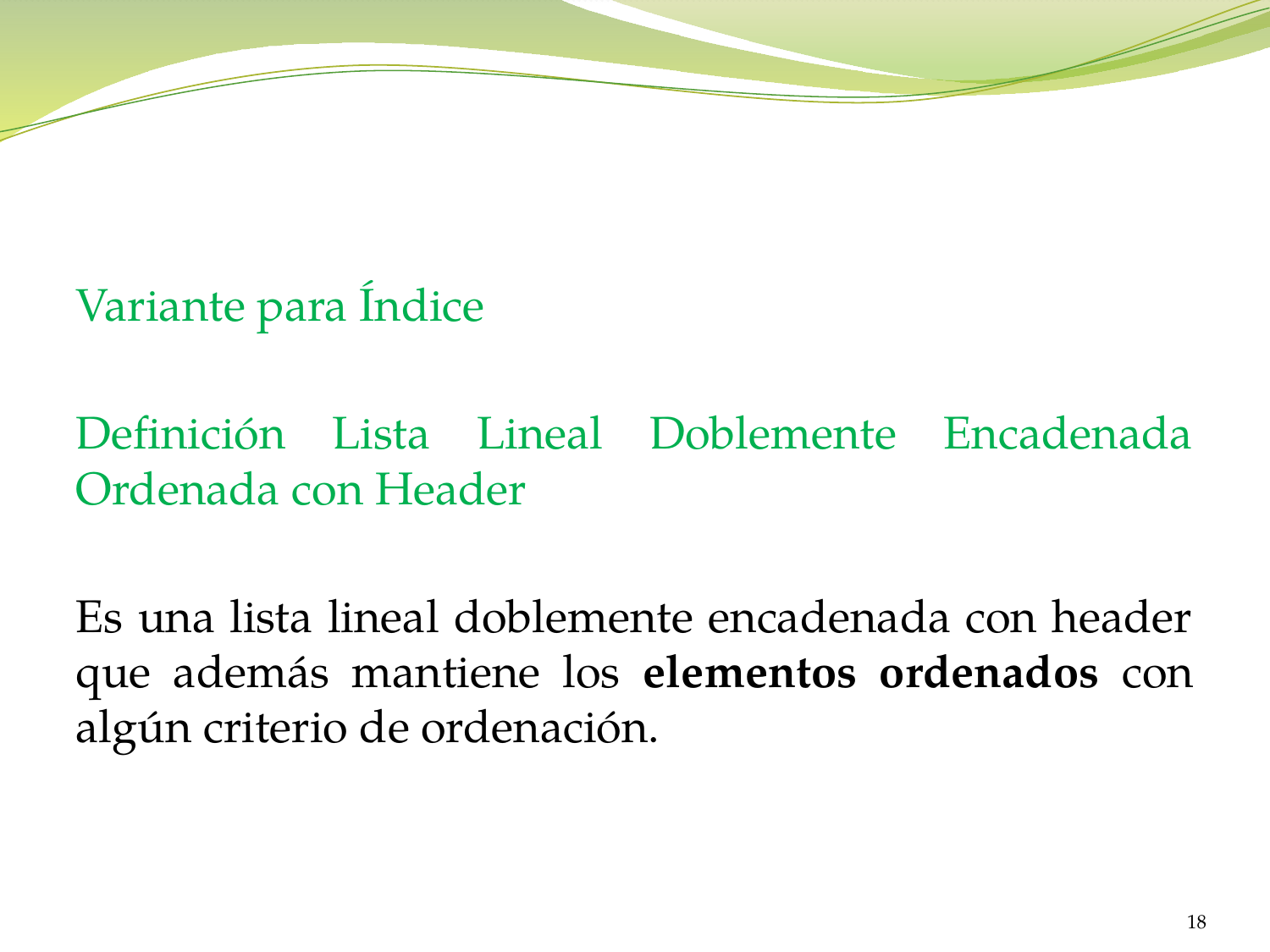

#
Variante para Índice

Definición Lista Lineal Doblemente Encadenada Ordenada con Header

Es una lista lineal doblemente encadenada con header que además mantiene los elementos ordenados con algún criterio de ordenación.

18